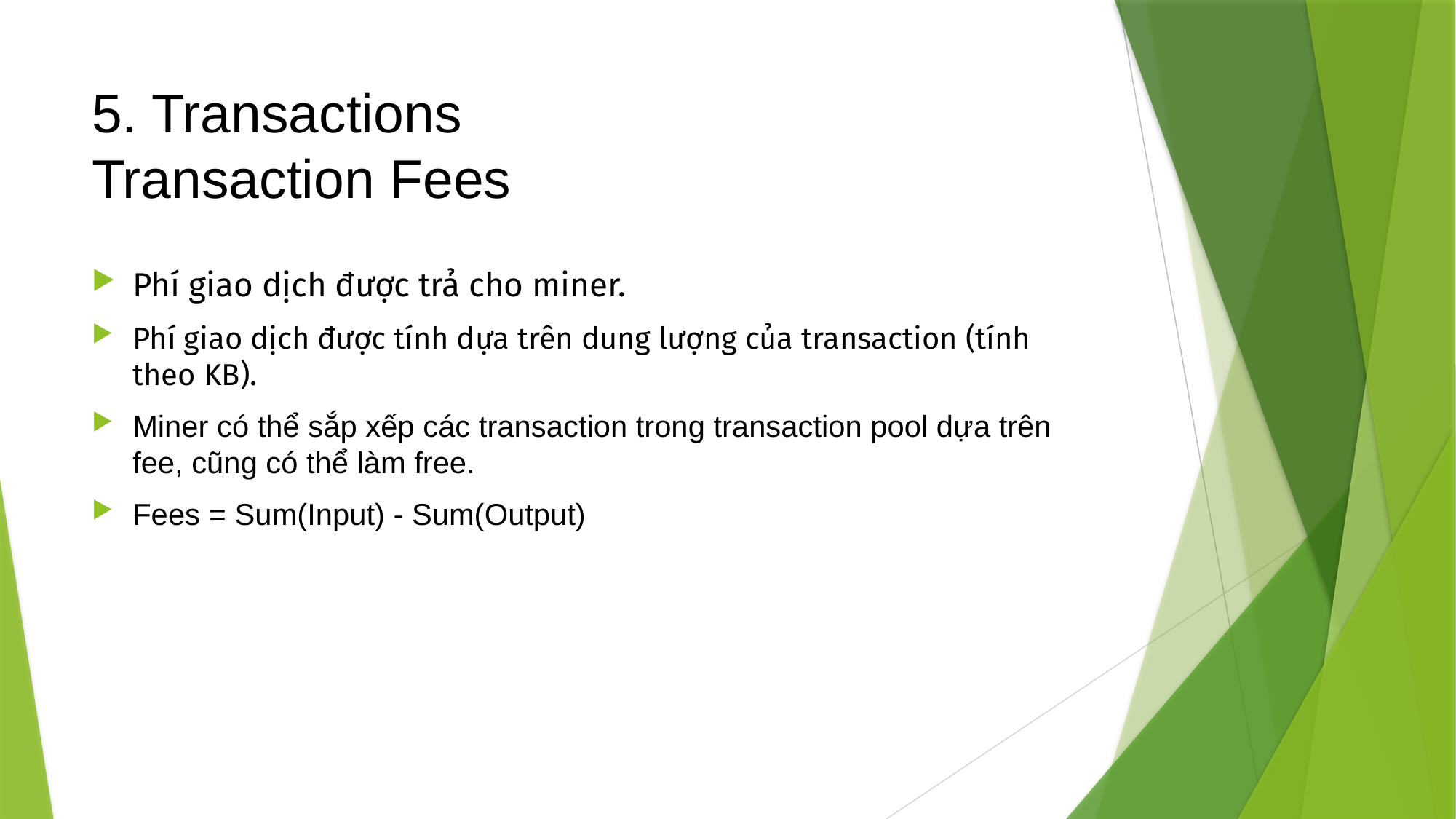

# 5. Transactions Transaction Fees
Phí giao dịch được trả cho miner.
Phí giao dịch được tính dựa trên dung lượng của transaction (tính theo KB).
Miner có thể sắp xếp các transaction trong transaction pool dựa trên fee, cũng có thể làm free.
Fees = Sum(Input) - Sum(Output)